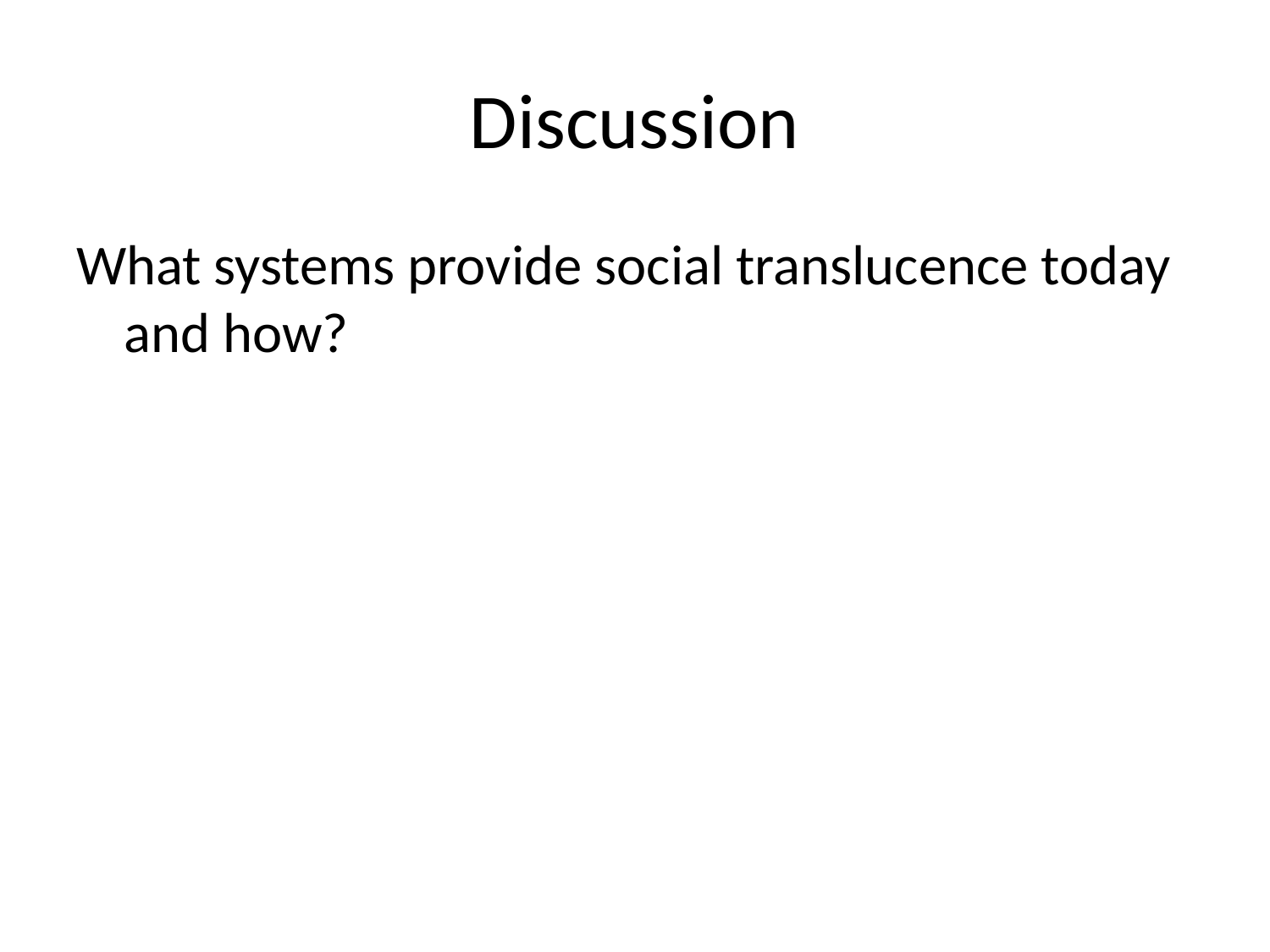

# Discussion
What systems provide social translucence today and how?